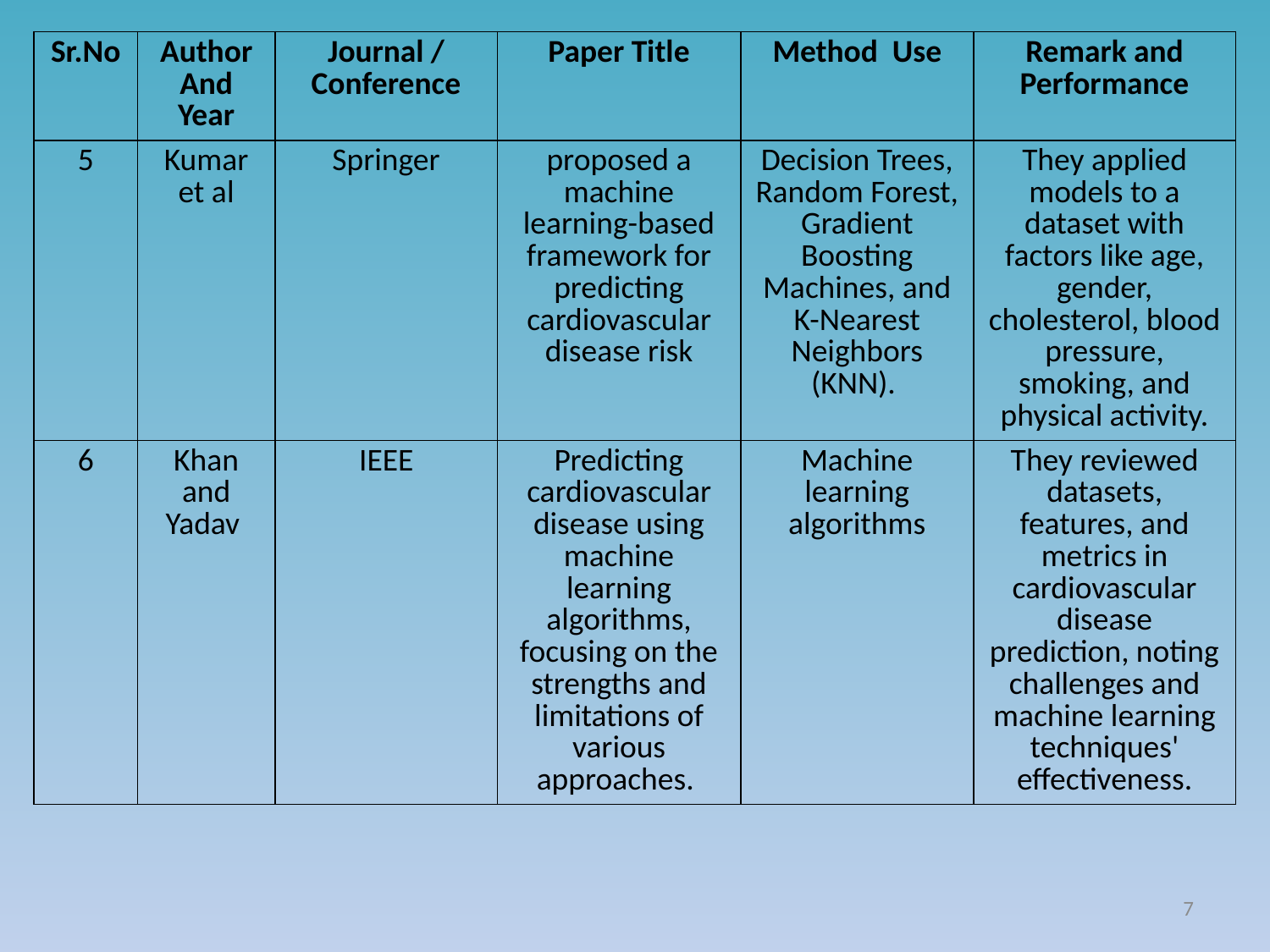

| Sr.No | Author And Year | Journal / Conference | Paper Title | Method Use | Remark and Performance |
| --- | --- | --- | --- | --- | --- |
| 5 | Kumar et al | Springer | proposed a machine learning-based framework for predicting cardiovascular disease risk | Decision Trees, Random Forest, Gradient Boosting Machines, and K-Nearest Neighbors (KNN). | They applied models to a dataset with factors like age, gender, cholesterol, blood pressure, smoking, and physical activity. |
| 6 | Khan and Yadav | IEEE | Predicting cardiovascular disease using machine learning algorithms, focusing on the strengths and limitations of various approaches. | Machine learning algorithms | They reviewed datasets, features, and metrics in cardiovascular disease prediction, noting challenges and machine learning techniques' effectiveness. |
7